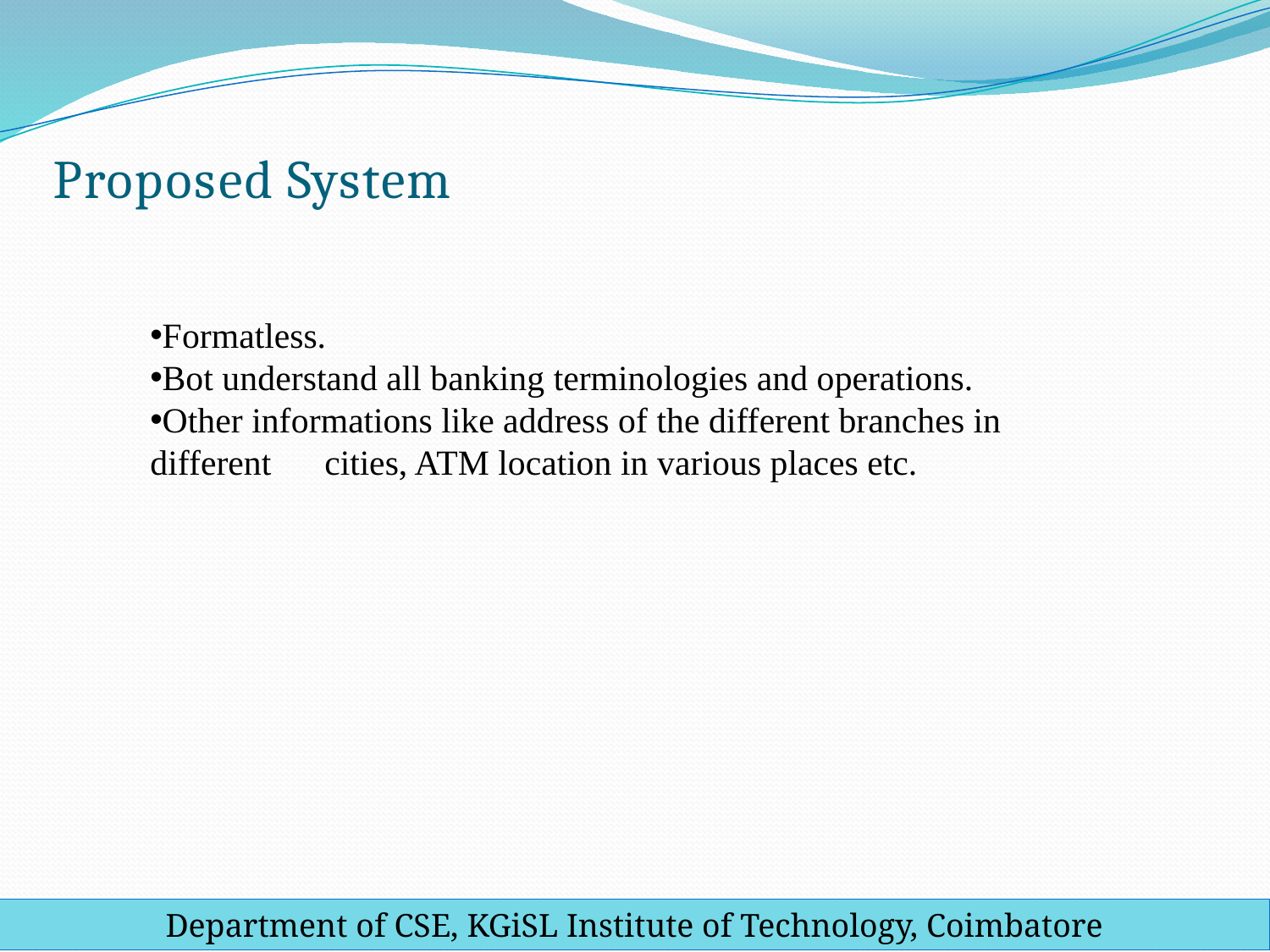

# Proposed System

Formatless.
Bot understand all banking terminologies and operations.
Other informations like address of the different branches in different      cities, ATM location in various places etc.

Department of CSE, KGiSL Institute of Technology, Coimbatore